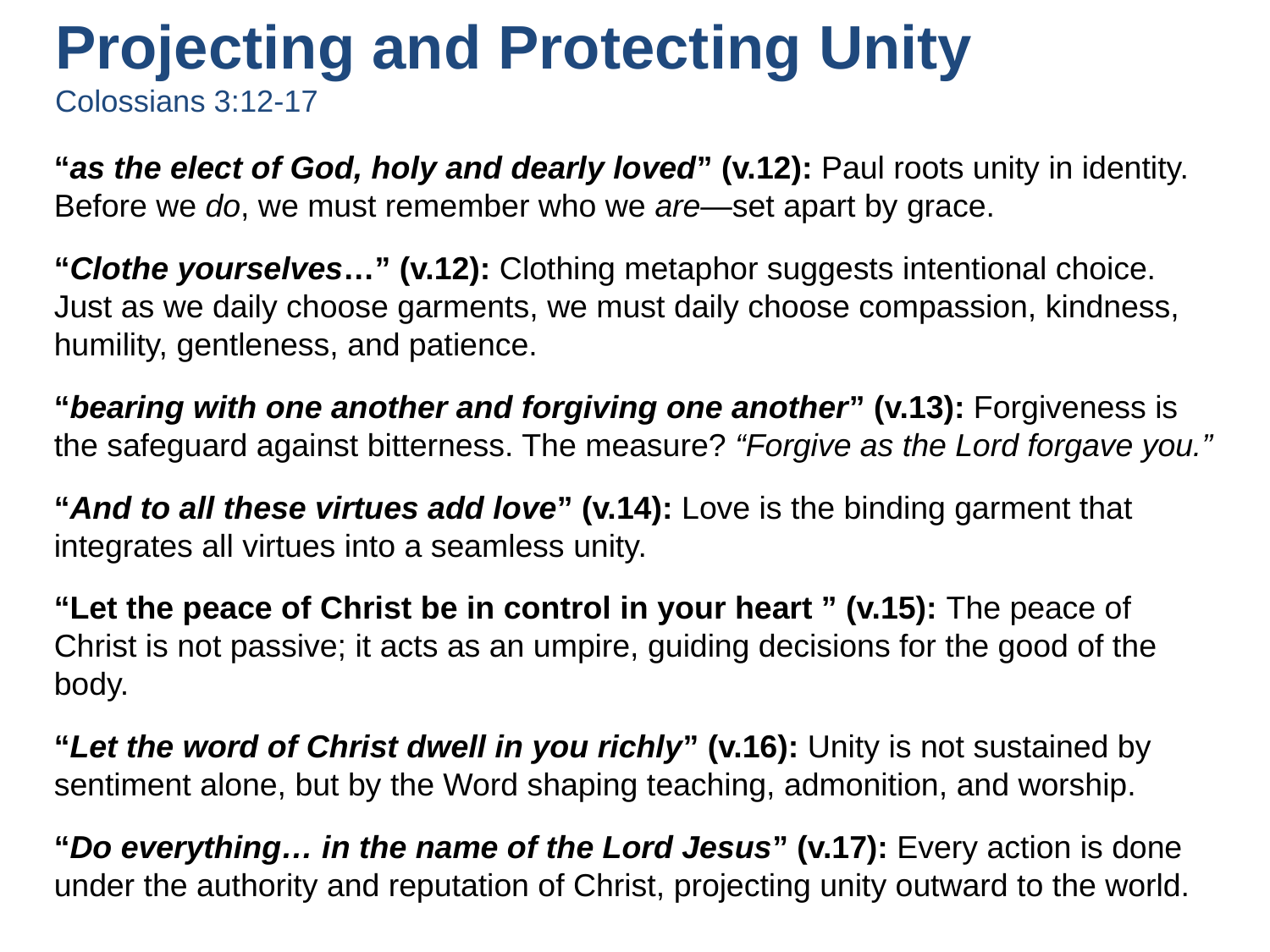

# Projecting and Protecting Unity Colossians 3:12-17
“as the elect of God, holy and dearly loved” (v.12): Paul roots unity in identity. Before we do, we must remember who we are—set apart by grace.
“Clothe yourselves…” (v.12): Clothing metaphor suggests intentional choice. Just as we daily choose garments, we must daily choose compassion, kindness, humility, gentleness, and patience.
“bearing with one another and forgiving one another” (v.13): Forgiveness is the safeguard against bitterness. The measure? “Forgive as the Lord forgave you.”
“And to all these virtues add love” (v.14): Love is the binding garment that integrates all virtues into a seamless unity.
“Let the peace of Christ be in control in your heart ” (v.15): The peace of Christ is not passive; it acts as an umpire, guiding decisions for the good of the body.
“Let the word of Christ dwell in you richly” (v.16): Unity is not sustained by sentiment alone, but by the Word shaping teaching, admonition, and worship.
“Do everything… in the name of the Lord Jesus” (v.17): Every action is done under the authority and reputation of Christ, projecting unity outward to the world.